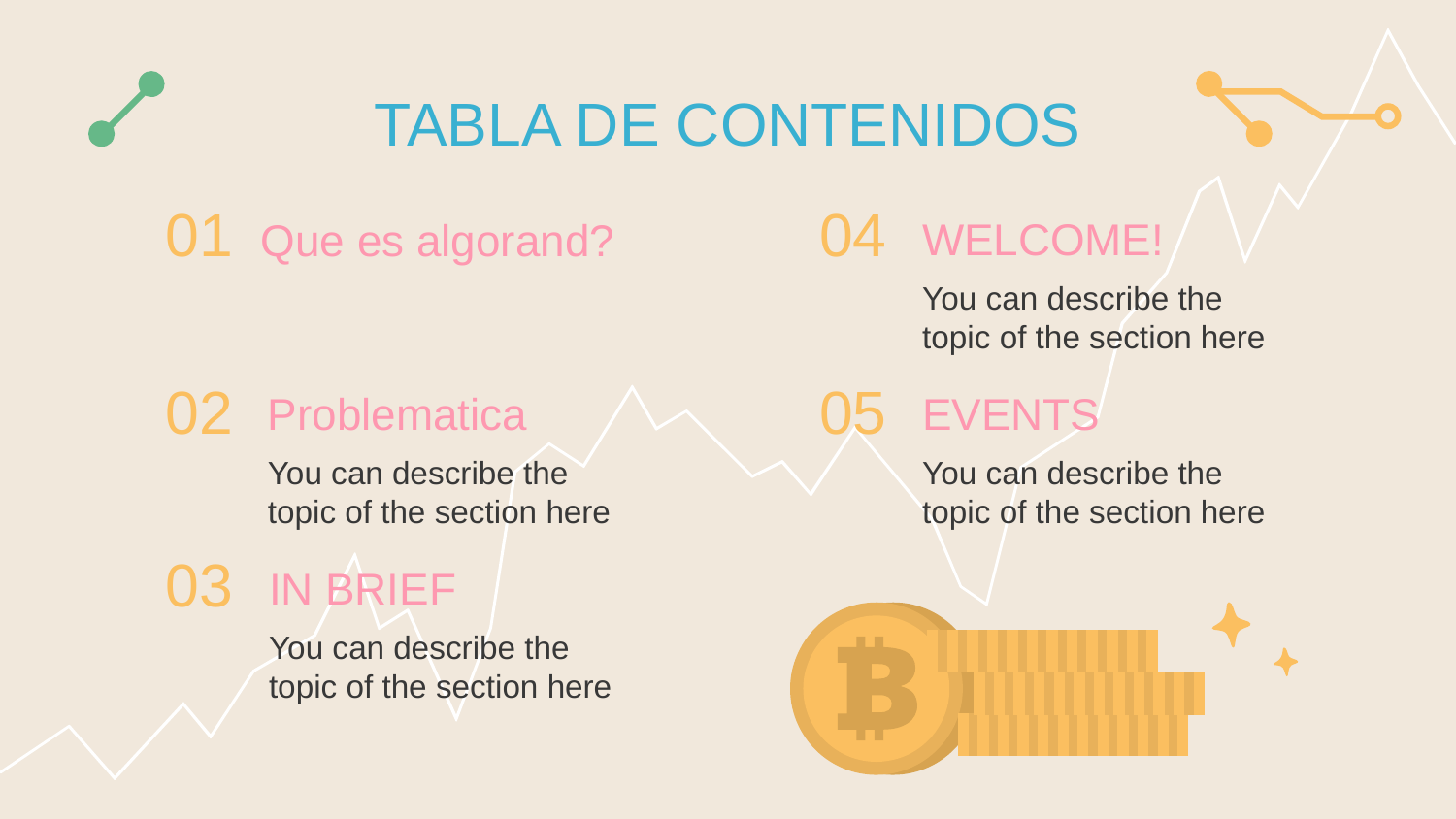

TABLA DE CONTENIDOS
WELCOME!
Que es algorand?
# 01
04
You can describe the topic of the section here
Problematica
EVENTS
02
05
You can describe the topic of the section here
You can describe the topic of the section here
IN BRIEF
03

You can describe the topic of the section here